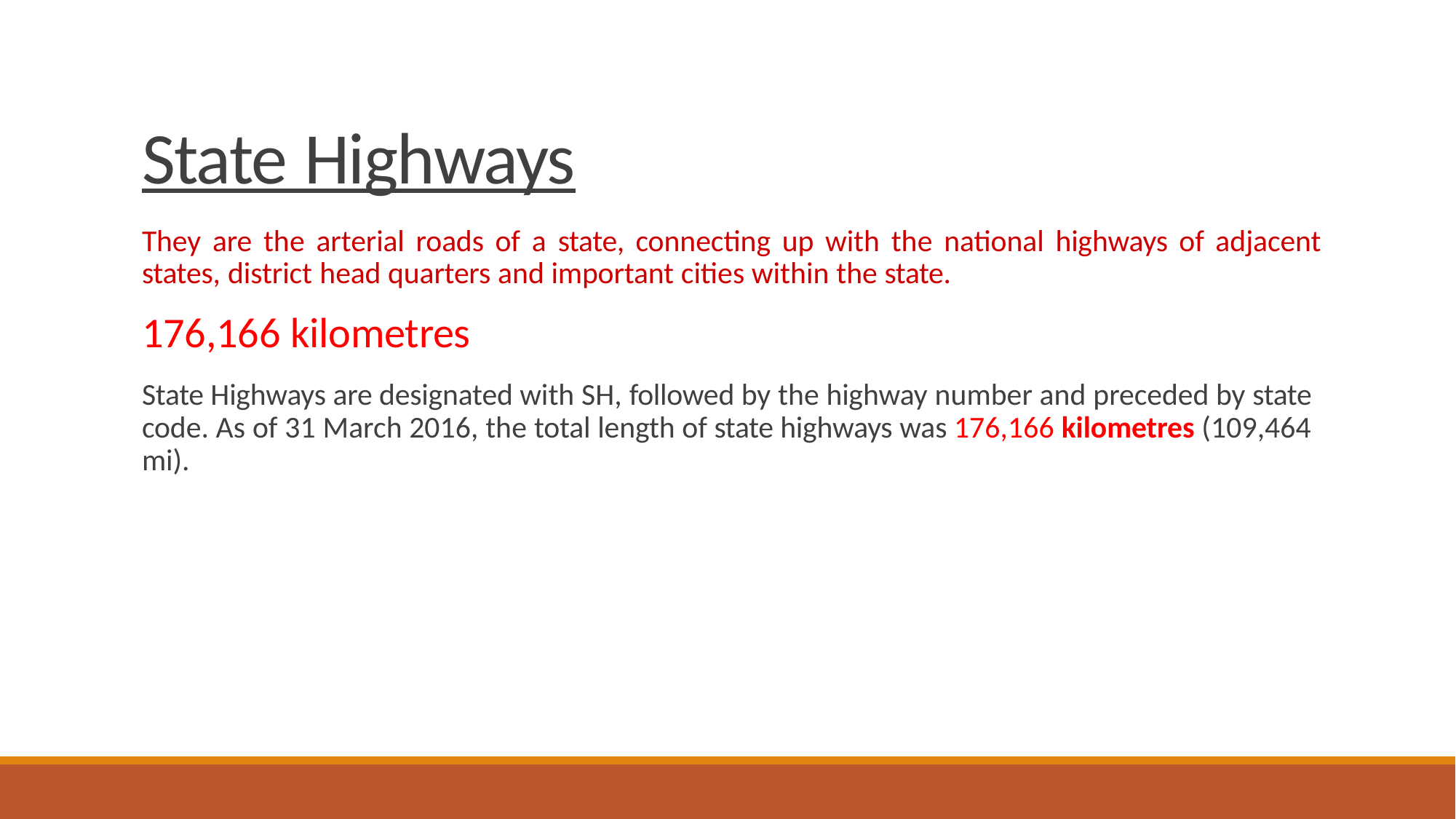

# State Highways
They are the arterial roads of a state, connecting up with the national highways of adjacent  states, district head quarters and important cities within the state.
176,166 kilometres
State Highways are designated with SH, followed by the highway number and preceded by state  code. As of 31 March 2016, the total length of state highways was 176,166 kilometres (109,464  mi).